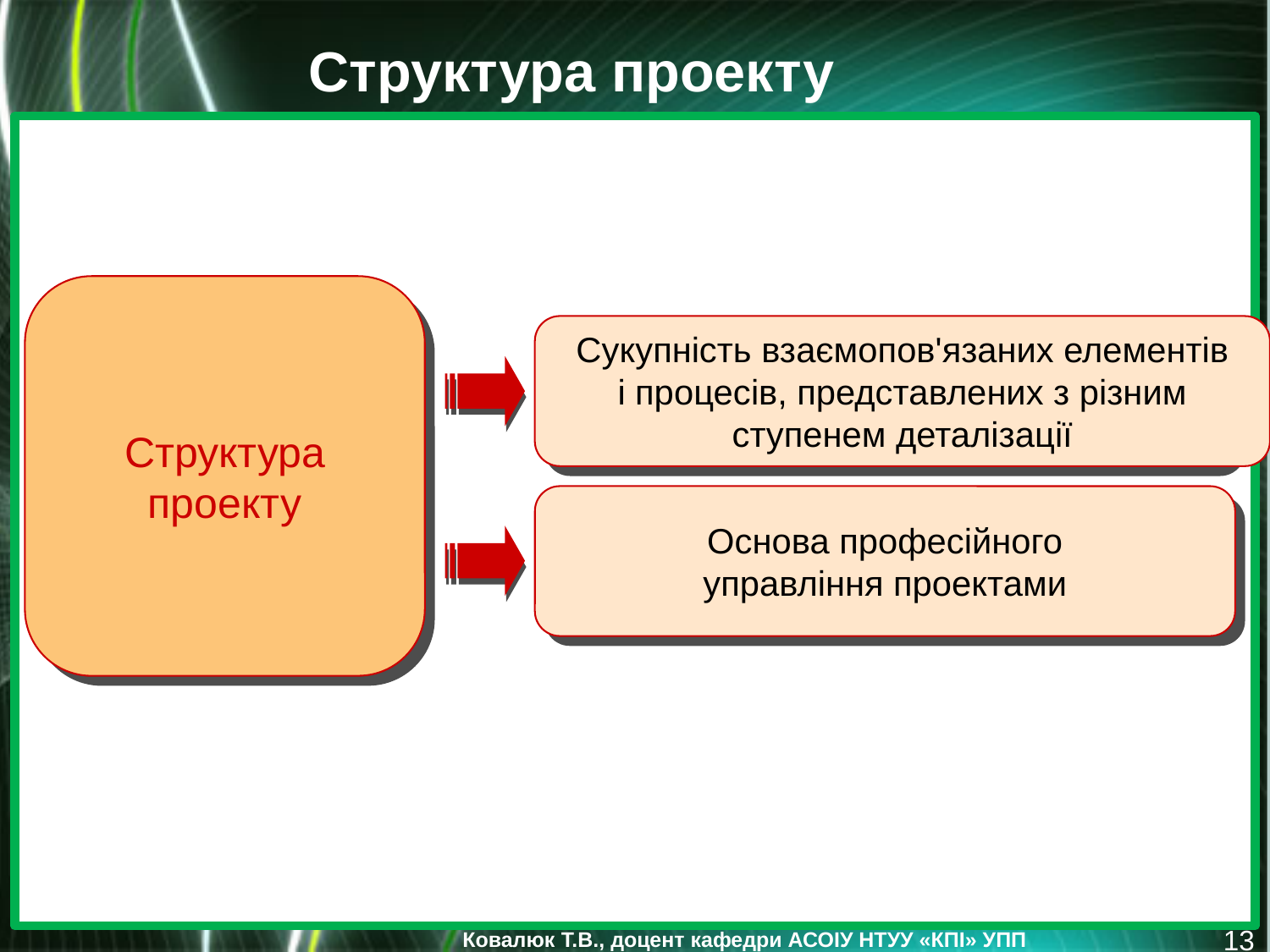

Структура проекту
Структура
проекту

Сукупність взаємопов'язаних елементів
і процесів, представлених з різним
ступенем деталізації

Основа професійного
управління проектами

13